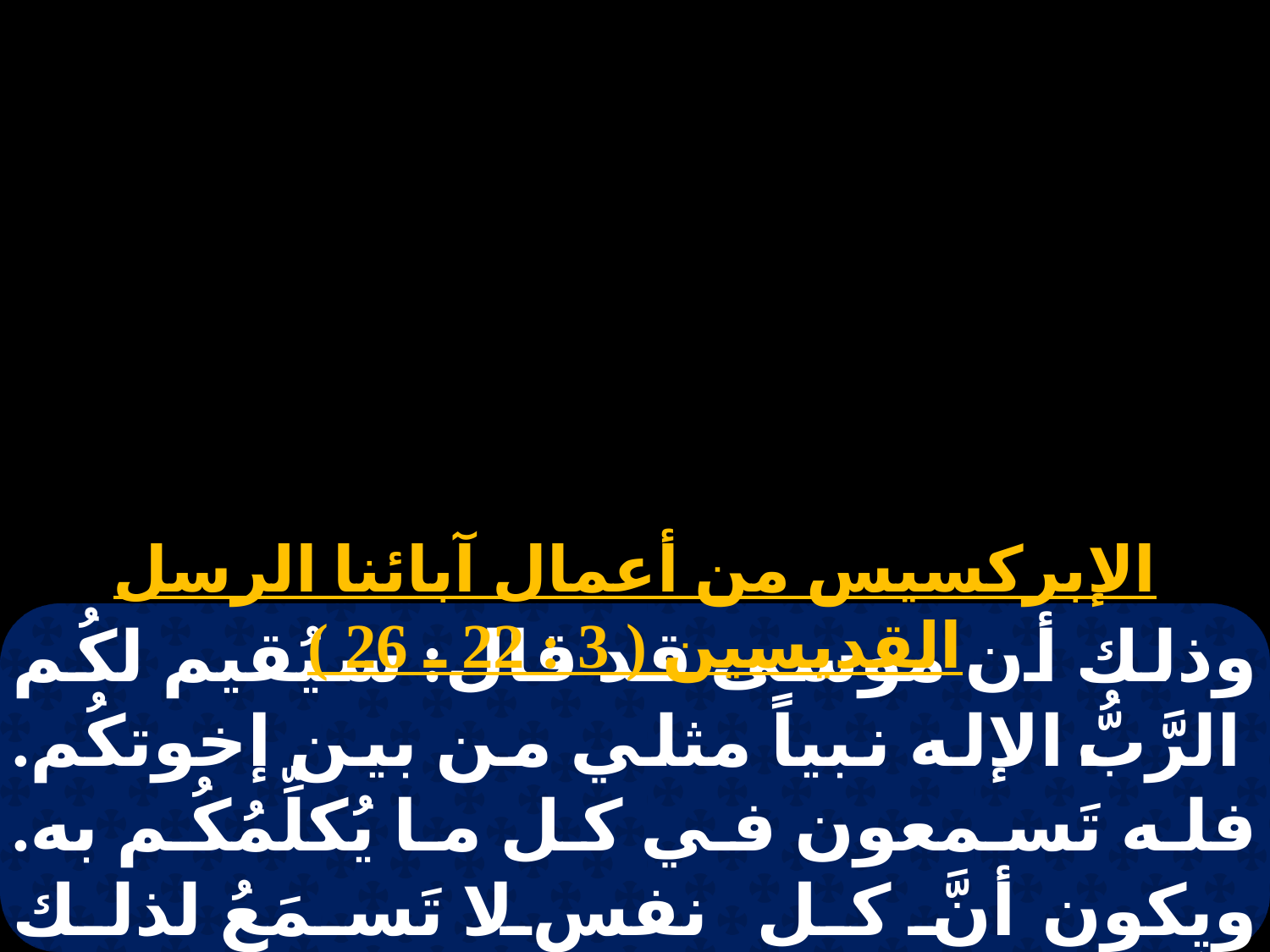

الإبركسيس من أعمال آبائنا الرسل القديسين ( 3 : 22 ـ 26 )
وذلك أن موسى قد قال: سيُقيم لكُم الرَّبُّ الإله نبياً مثلي من بين إخوتكُم. فله تَسمعون في كل ما يُكلِّمُكُم به. ويكون أنَّ كل نفسٍ لا تَسمَعُ لذلك النَّبيِّ تُقطَع تلك النفس من شعبها. وجميع الأنبياء منذ صموئيل فما بَعْدَهُ،